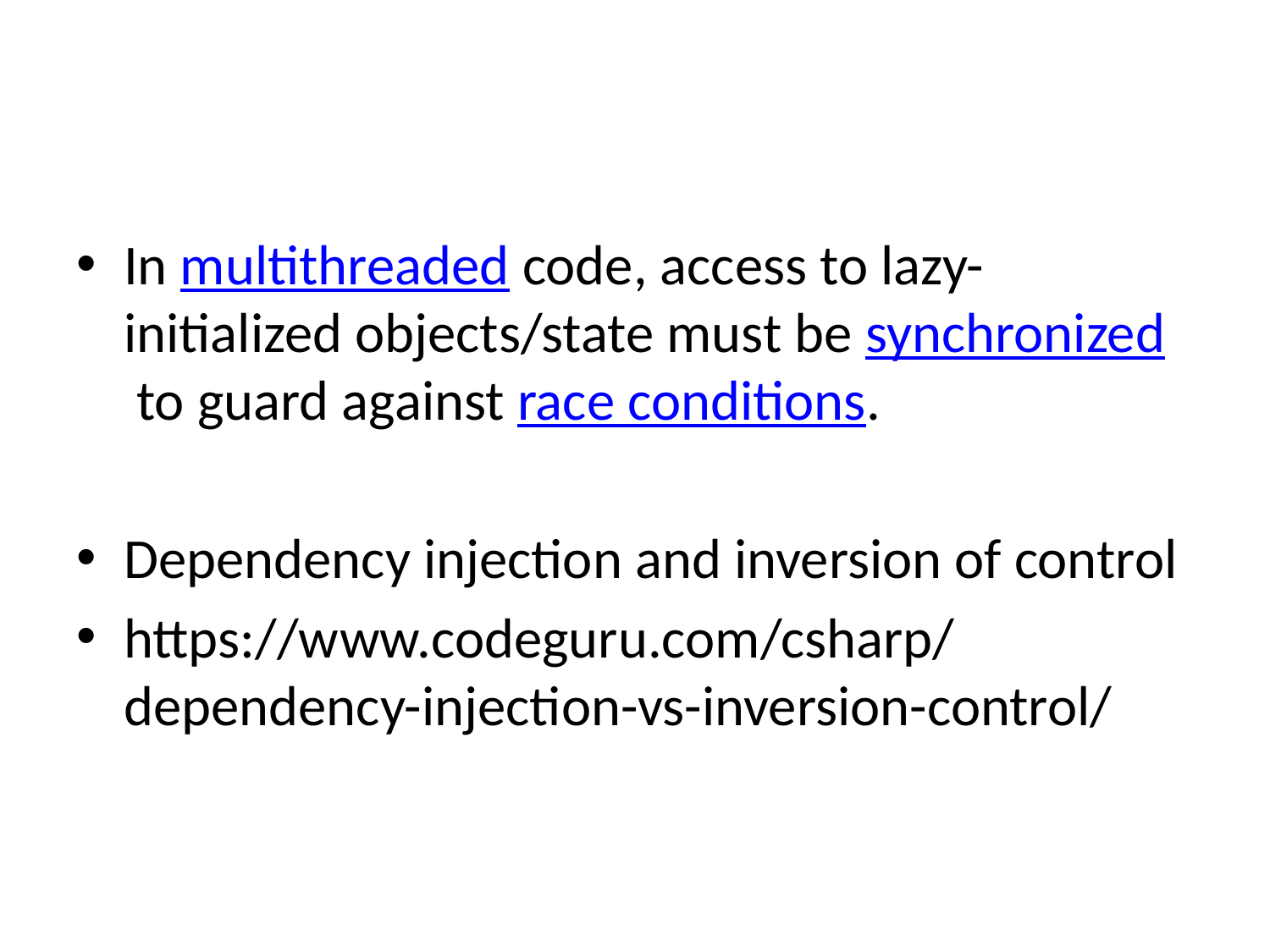

#
In multithreaded code, access to lazy-initialized objects/state must be synchronized to guard against race conditions.

Dependency injection and inversion of control
https://www.codeguru.com/csharp/dependency-injection-vs-inversion-control/